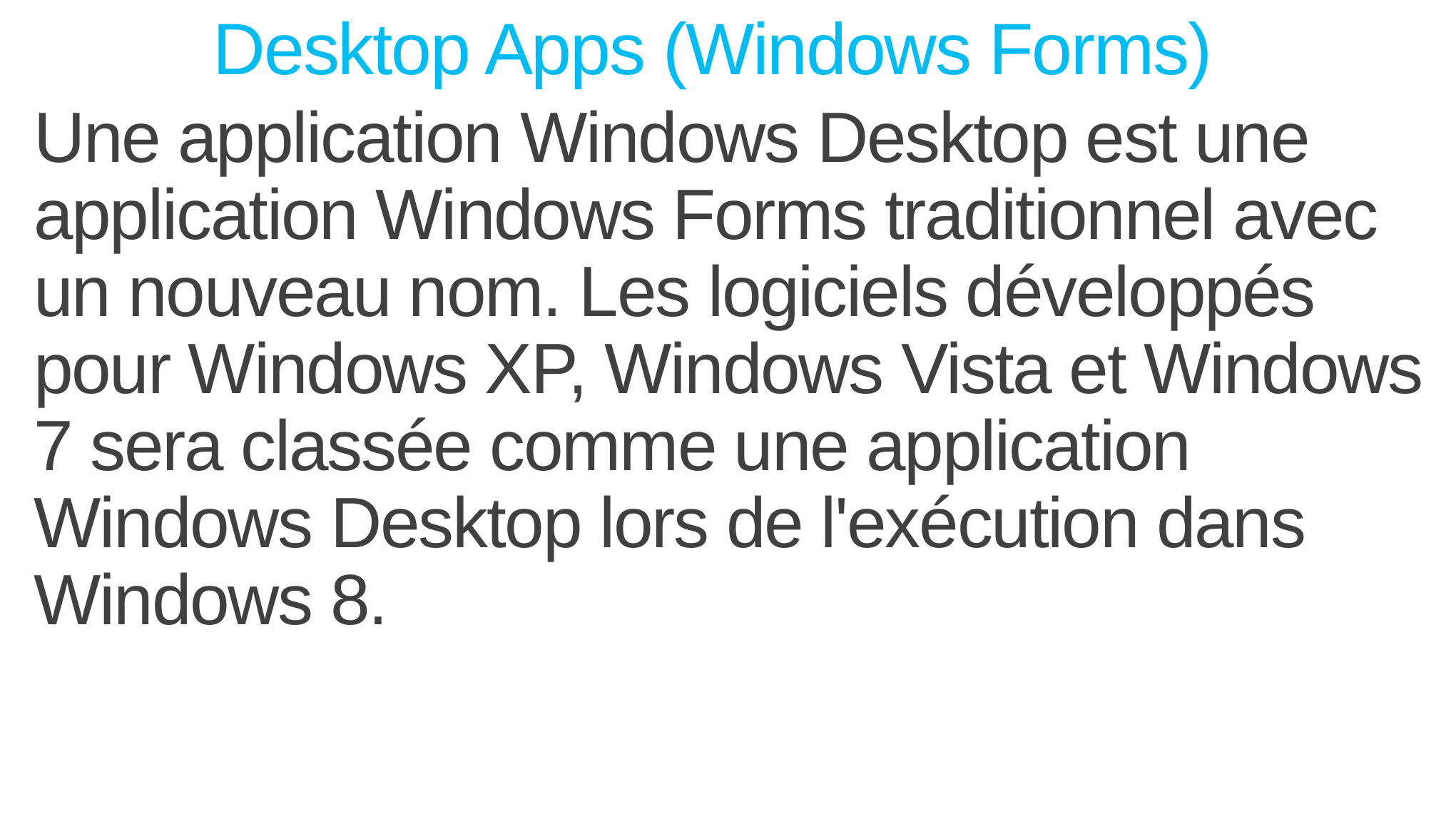

Desktop Apps (Windows Forms)
Une application Windows Desktop est une application Windows Forms traditionnel avec un nouveau nom. Les logiciels développés pour Windows XP, Windows Vista et Windows 7 sera classée comme une application Windows Desktop lors de l'exécution dans Windows 8.